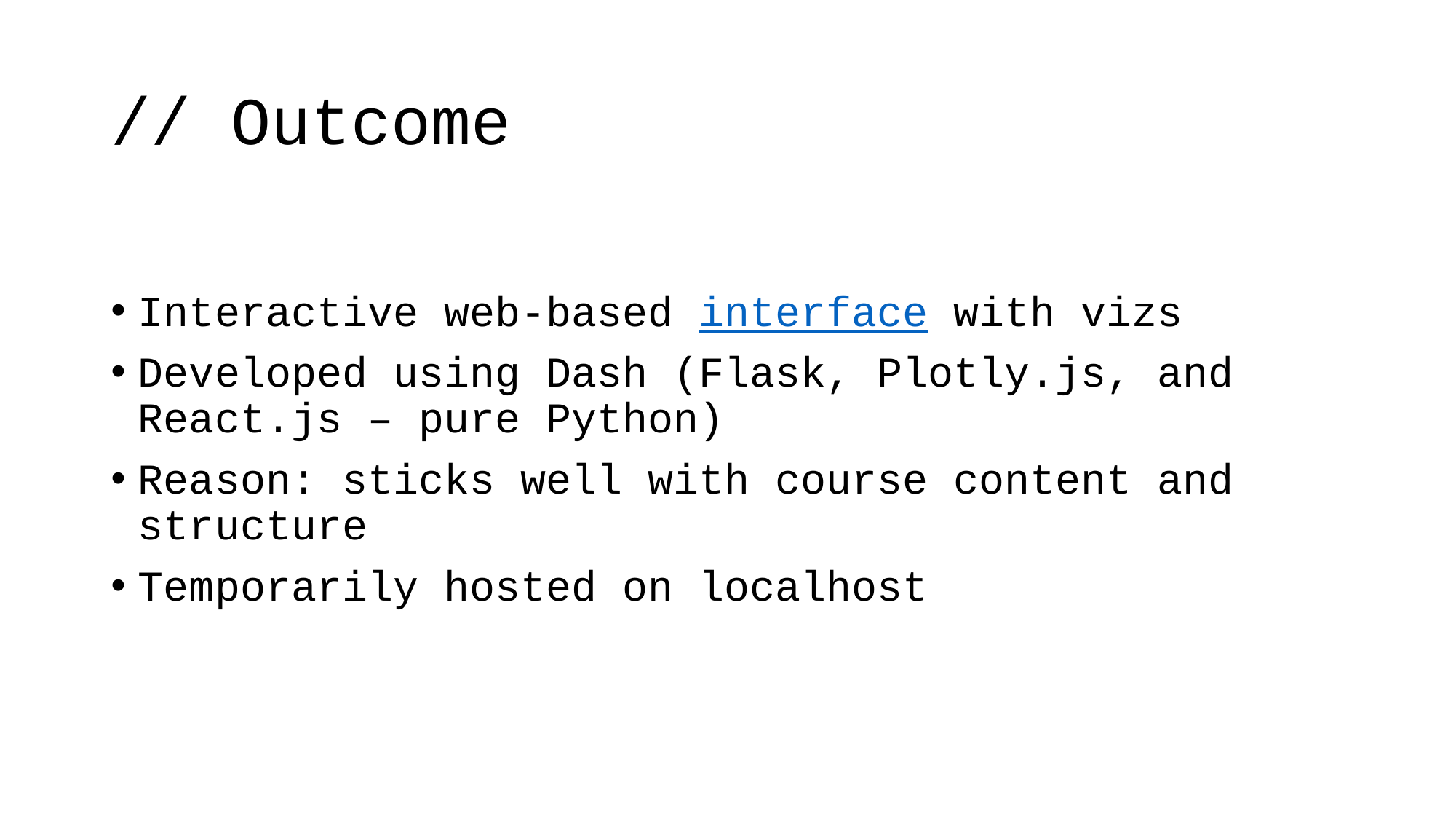

# // Outcome

Interactive web-based interface with vizs
Developed using Dash (Flask, Plotly.js, and React.js – pure Python)
Reason: sticks well with course content and structure
Temporarily hosted on localhost